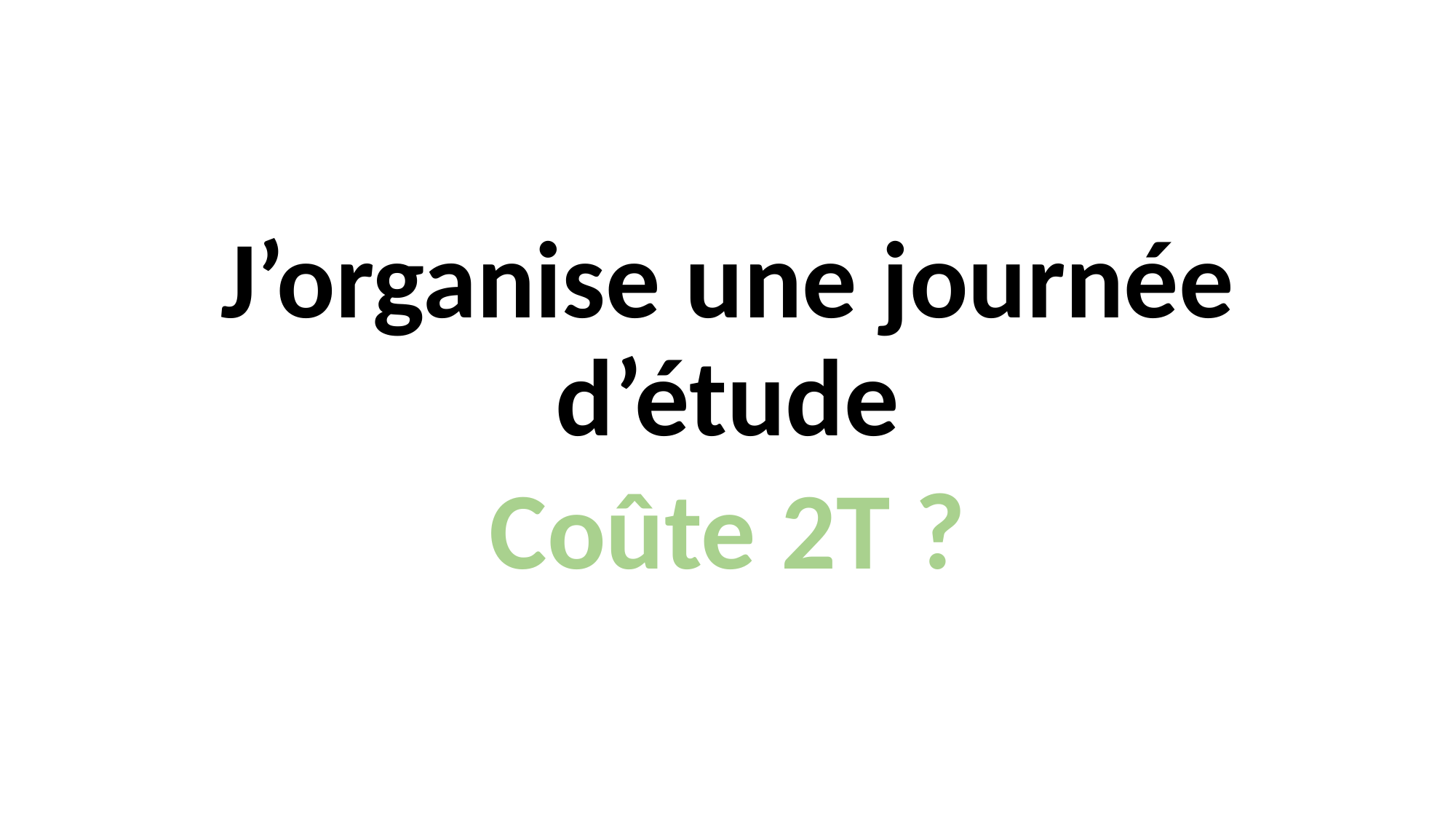

J’organise une journée d’étude
Coûte 2T ?
Recevez +2R